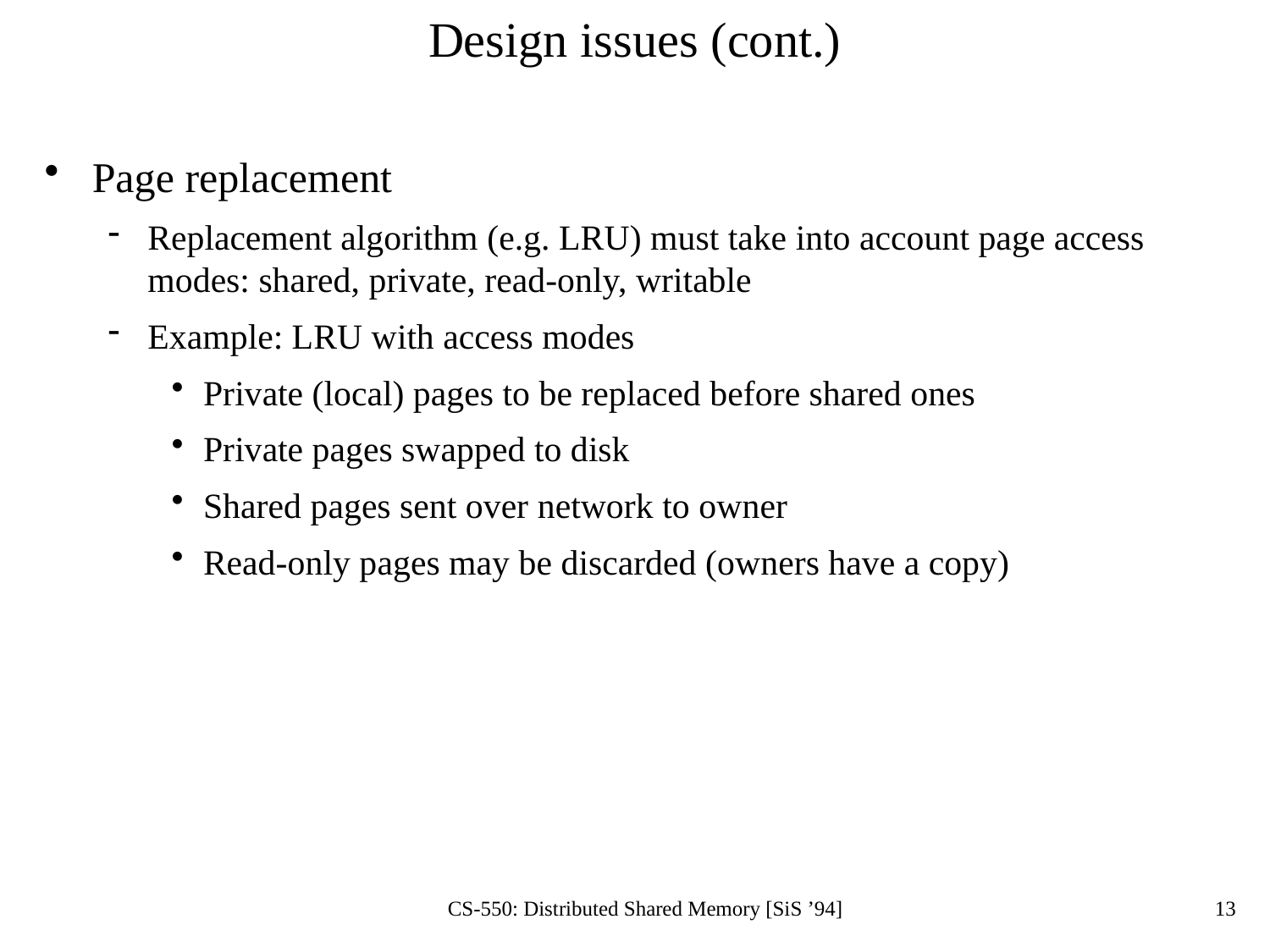

# Design issues (cont.)

Page replacement
Replacement algorithm (e.g. LRU) must take into account page access modes: shared, private, read-only, writable
Example: LRU with access modes
Private (local) pages to be replaced before shared ones
Private pages swapped to disk
Shared pages sent over network to owner
Read-only pages may be discarded (owners have a copy)
CS-550: Distributed Shared Memory [SiS ’94]
13